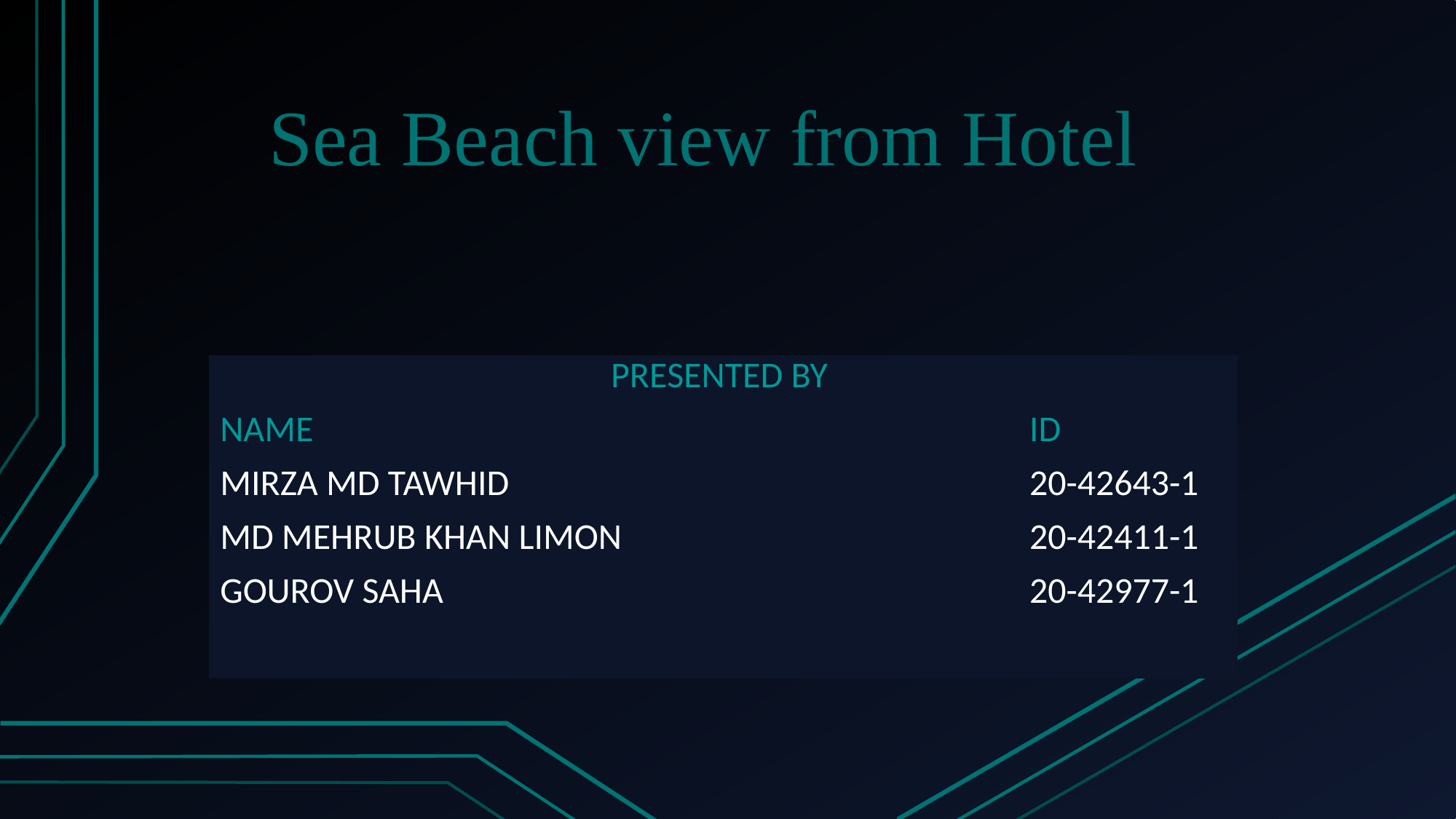

# Sea Beach view from Hotel
| PRESENTED BY |  |
| --- | --- |
| NAME | ID |
| MIRZA MD TAWHID | 20-42643-1 |
| MD MEHRUB KHAN LIMON | 20-42411-1 |
| GOUROV SAHA | 20-42977-1 |
|  |  |